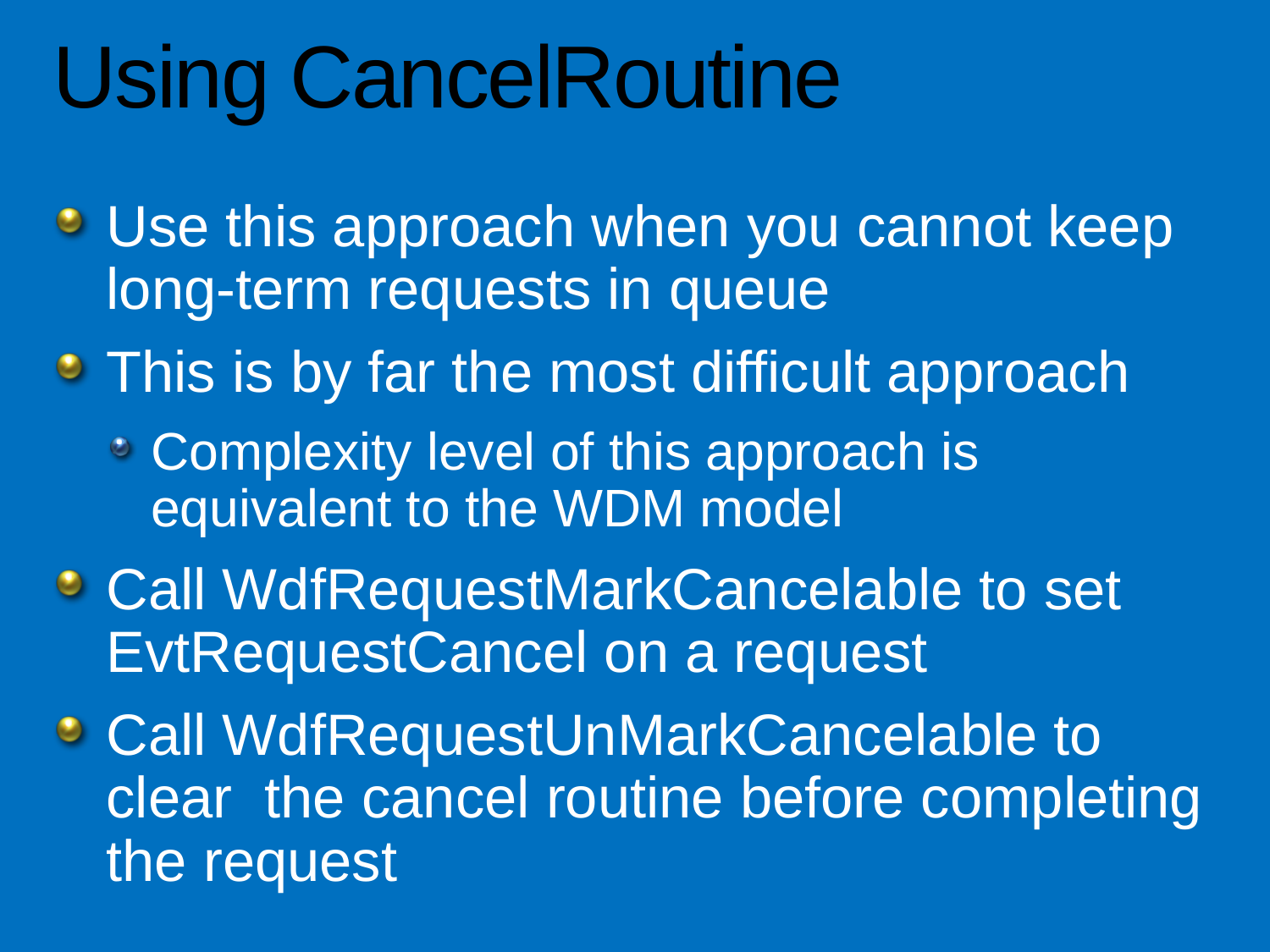

# Using CancelRoutine
Use this approach when you cannot keep long-term requests in queue
This is by far the most difficult approach
Complexity level of this approach is equivalent to the WDM model
Call WdfRequestMarkCancelable to set EvtRequestCancel on a request
Call WdfRequestUnMarkCancelable to clear  the cancel routine before completing the request